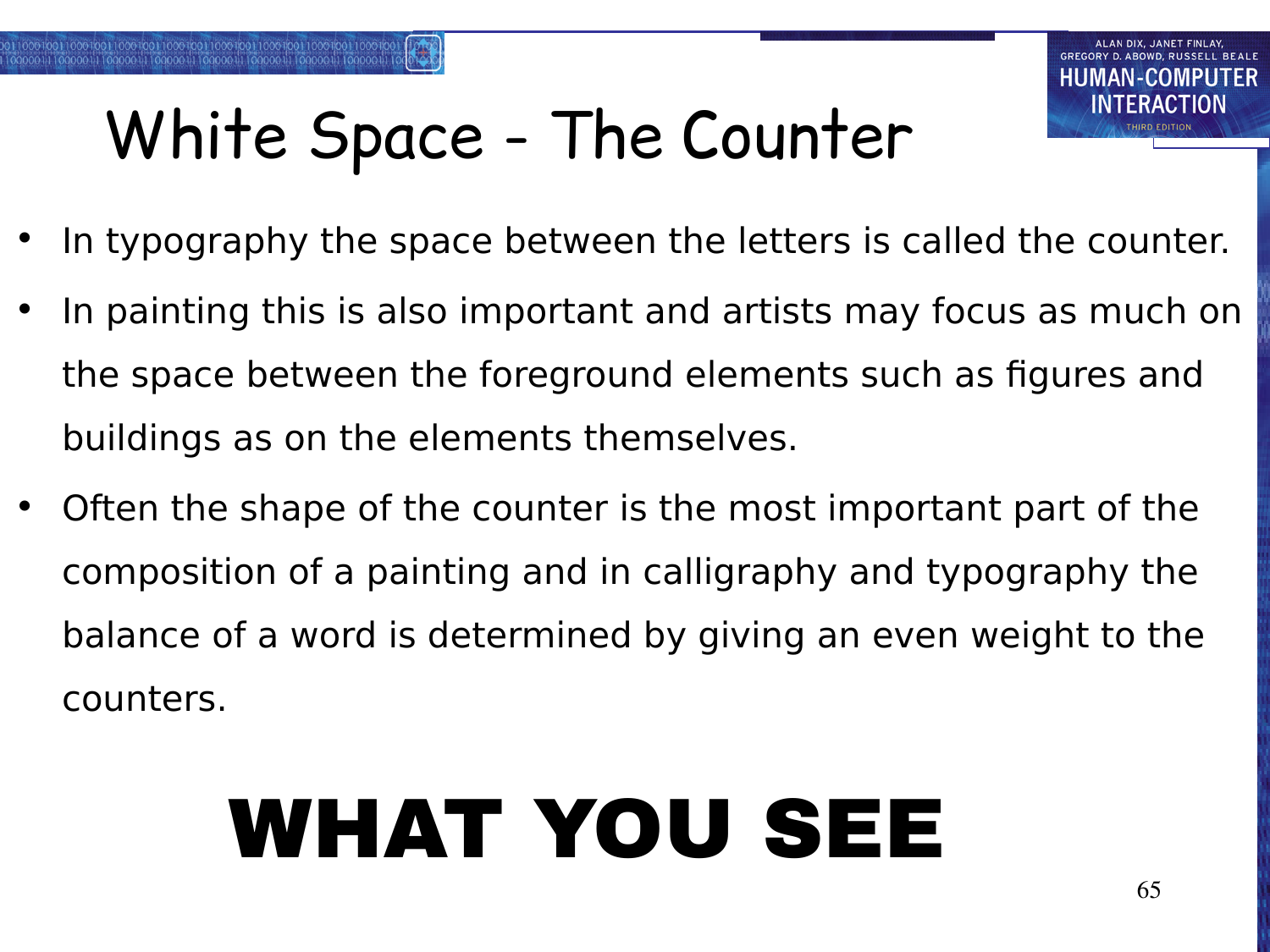

# White Space - The Counter
In typography the space between the letters is called the counter.
In painting this is also important and artists may focus as much on the space between the foreground elements such as figures and buildings as on the elements themselves.
Often the shape of the counter is the most important part of the composition of a painting and in calligraphy and typography the balance of a word is determined by giving an even weight to the counters.

WHAT YOU SEE
65